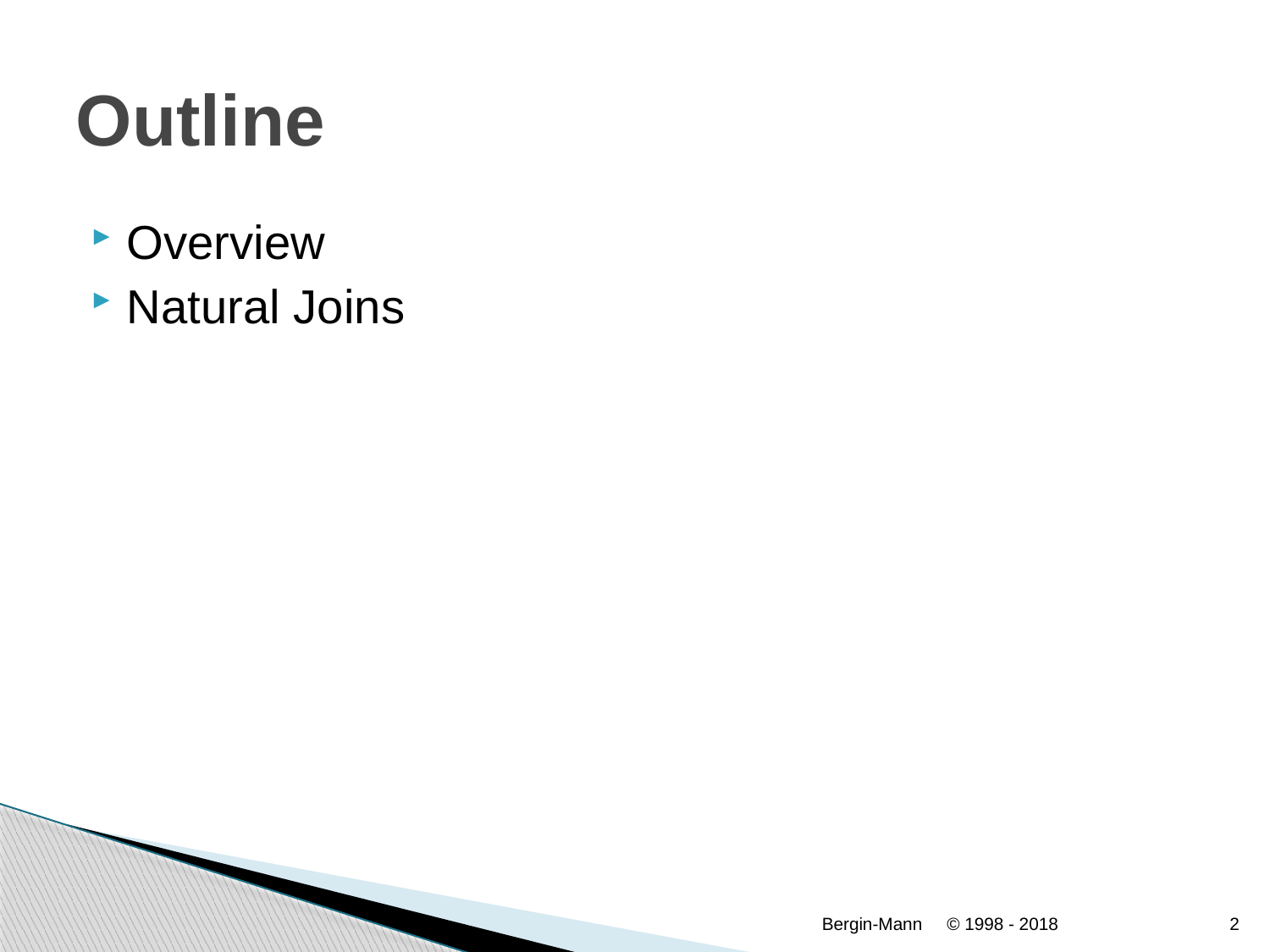

# Outline
Overview
Natural Joins
Bergin-Mann
© 1998 - 2018
2